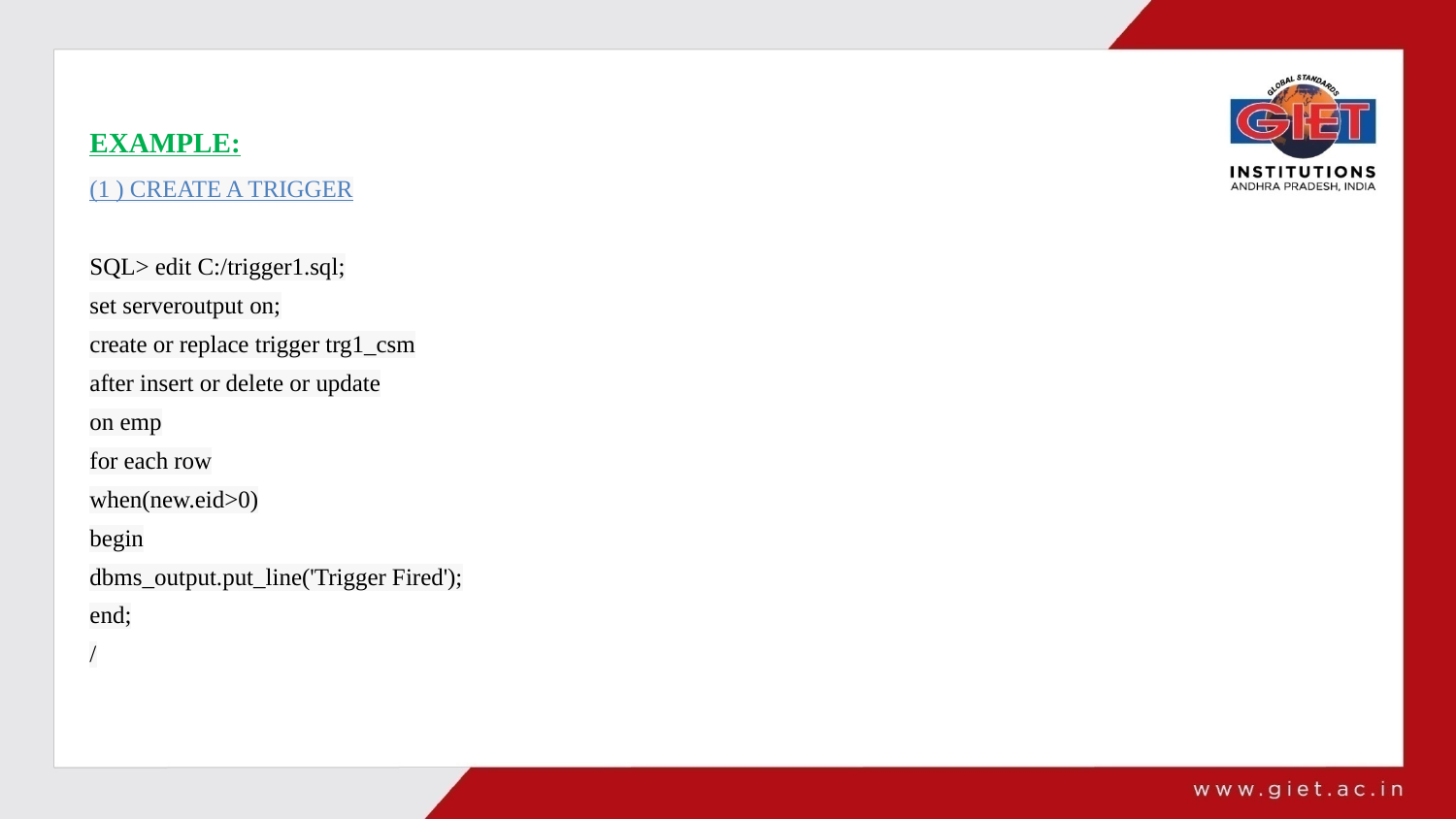

EXAMPLE:
(1 ) CREATE A TRIGGER

SQL> edit C:/trigger1.sql;
set serveroutput on;
create or replace trigger trg1_csm
after insert or delete or update
on emp
for each row
when(new.eid>0)
begin
dbms_output.put_line('Trigger Fired');
end;
/